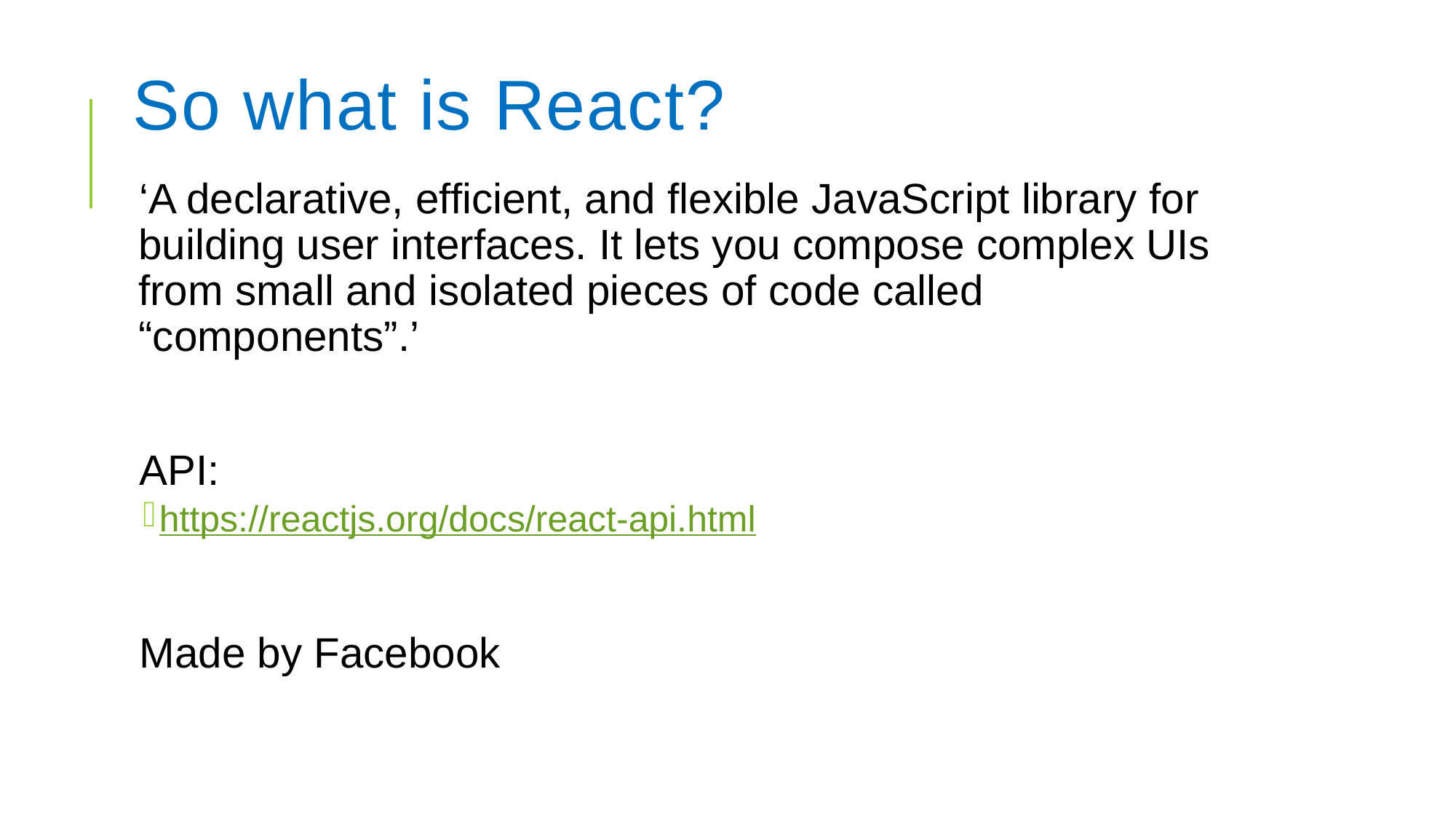

# So what is React?
‘A declarative, efficient, and flexible JavaScript library for building user interfaces. It lets you compose complex UIs from small and isolated pieces of code called “components”.’

API:
https://reactjs.org/docs/react-api.html

Made by Facebook